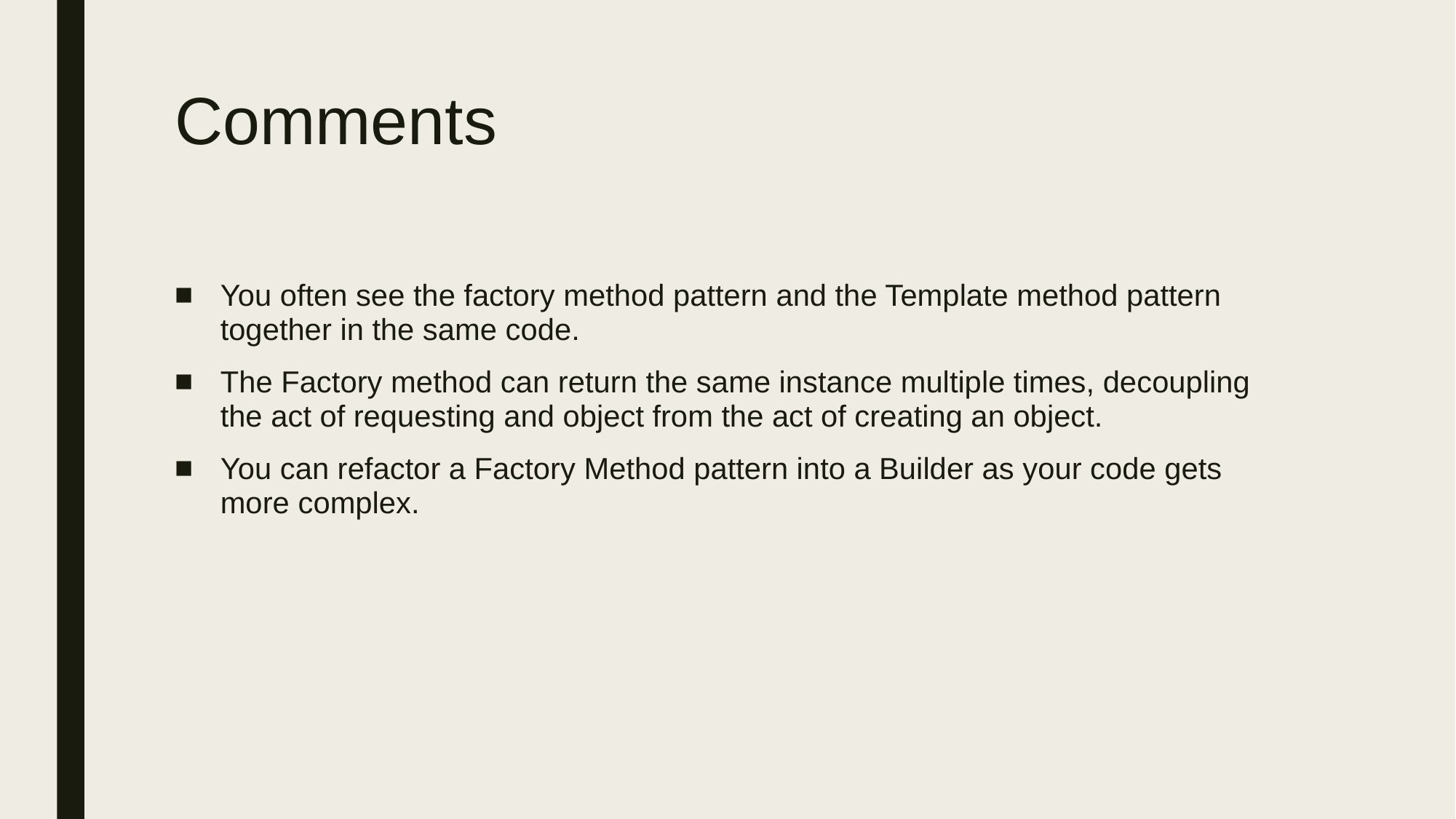

# Comments
You often see the factory method pattern and the Template method pattern together in the same code.
The Factory method can return the same instance multiple times, decoupling the act of requesting and object from the act of creating an object.
You can refactor a Factory Method pattern into a Builder as your code gets more complex.